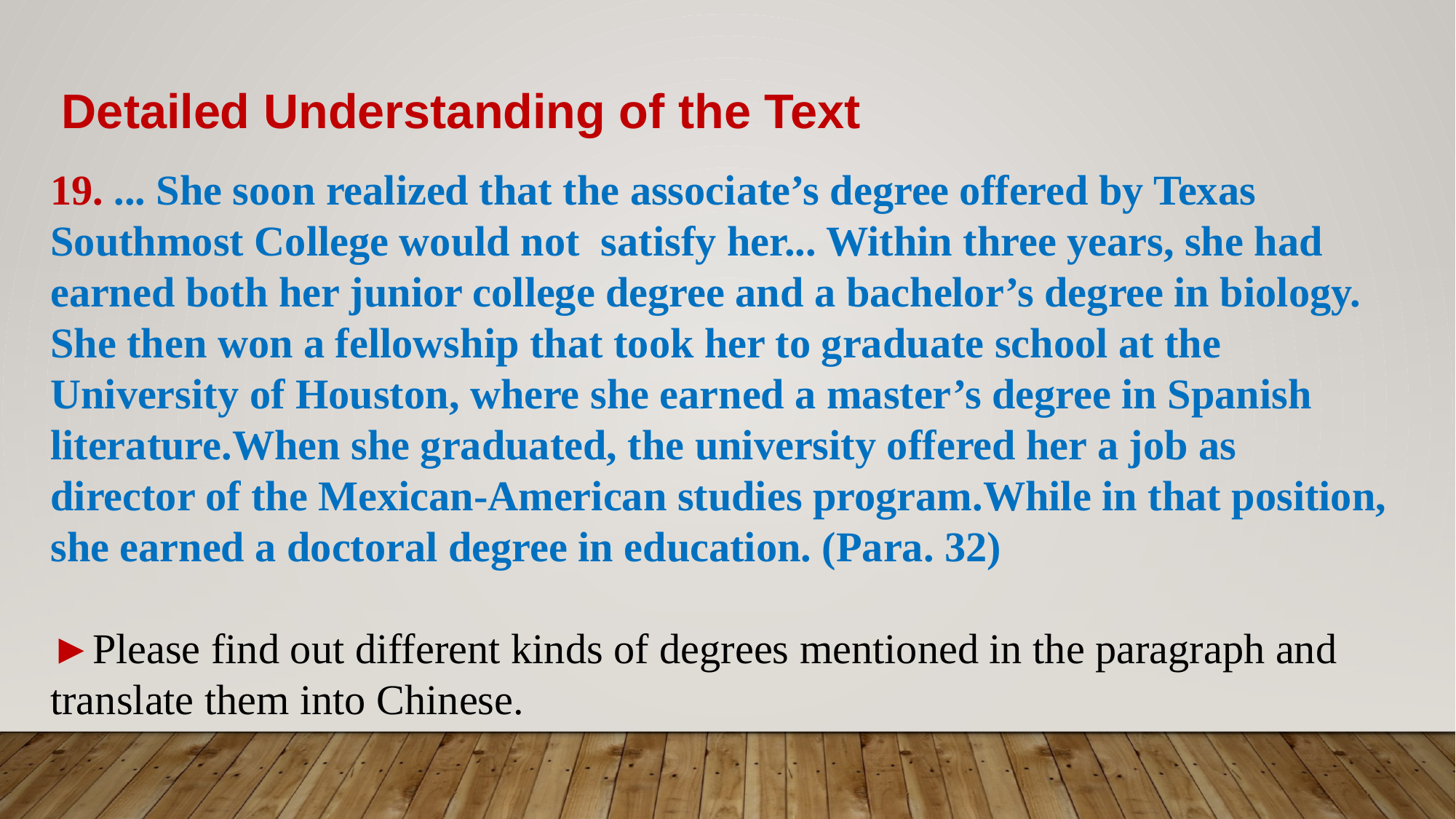

Detailed Understanding of the Text
19. ... She soon realized that the associate’s degree offered by Texas Southmost College would not  satisfy her... Within three years, she had earned both her junior college degree and a bachelor’s degree in biology. She then won a fellowship that took her to graduate school at the University of Houston, where she earned a master’s degree in Spanish literature.When she graduated, the university offered her a job as director of the Mexican-American studies program.While in that position, she earned a doctoral degree in education. (Para. 32)

►Please find out different kinds of degrees mentioned in the paragraph and translate them into Chinese.